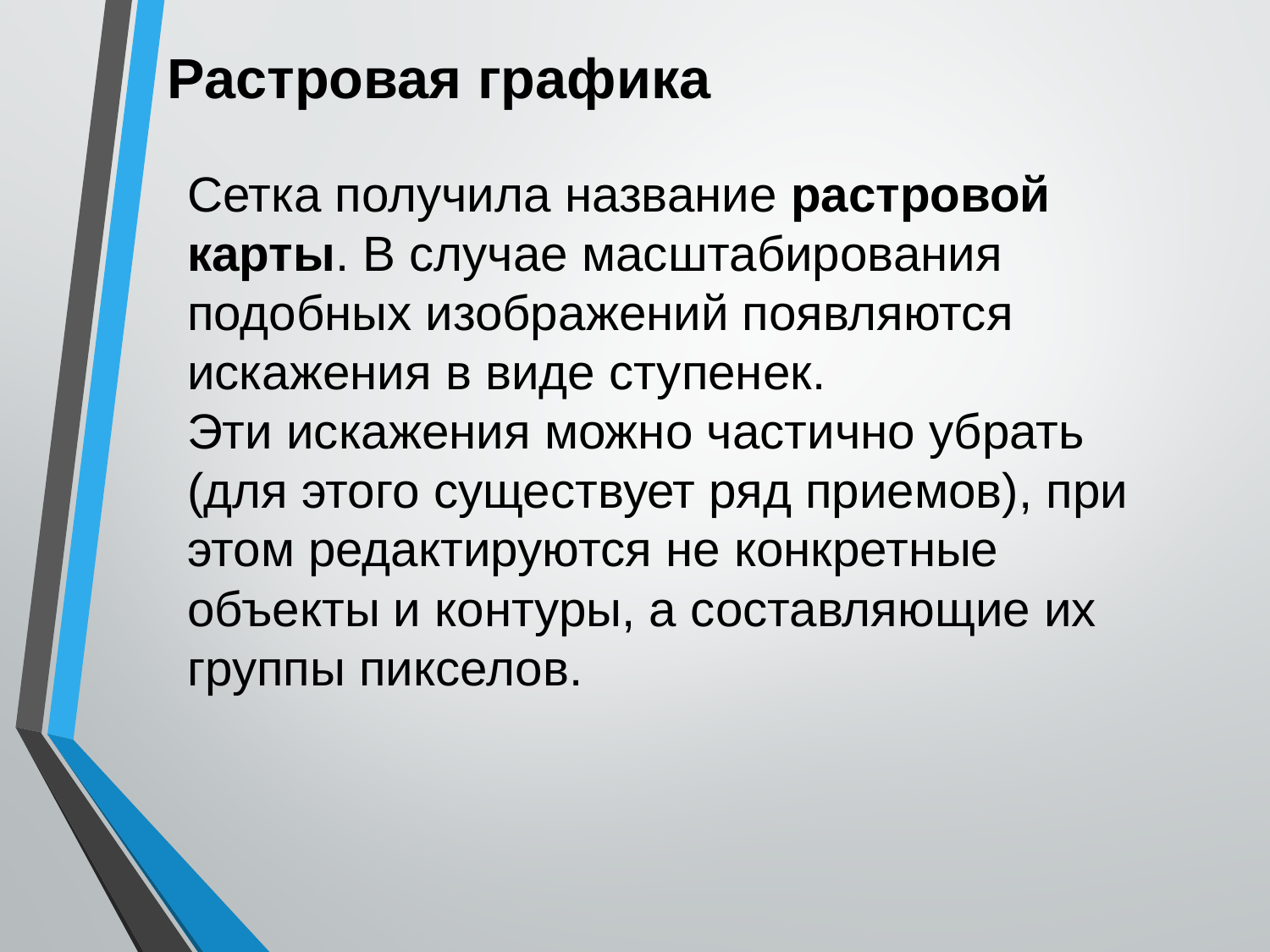

Растровая графика
Сетка получила название растровой карты. В случае масштабирования подобных изображений появляются искажения в виде ступенек.
Эти искажения можно частично убрать (для этого существует ряд приемов), при этом редактируются не конкретные объекты и контуры, а составляющие их группы пикселов.